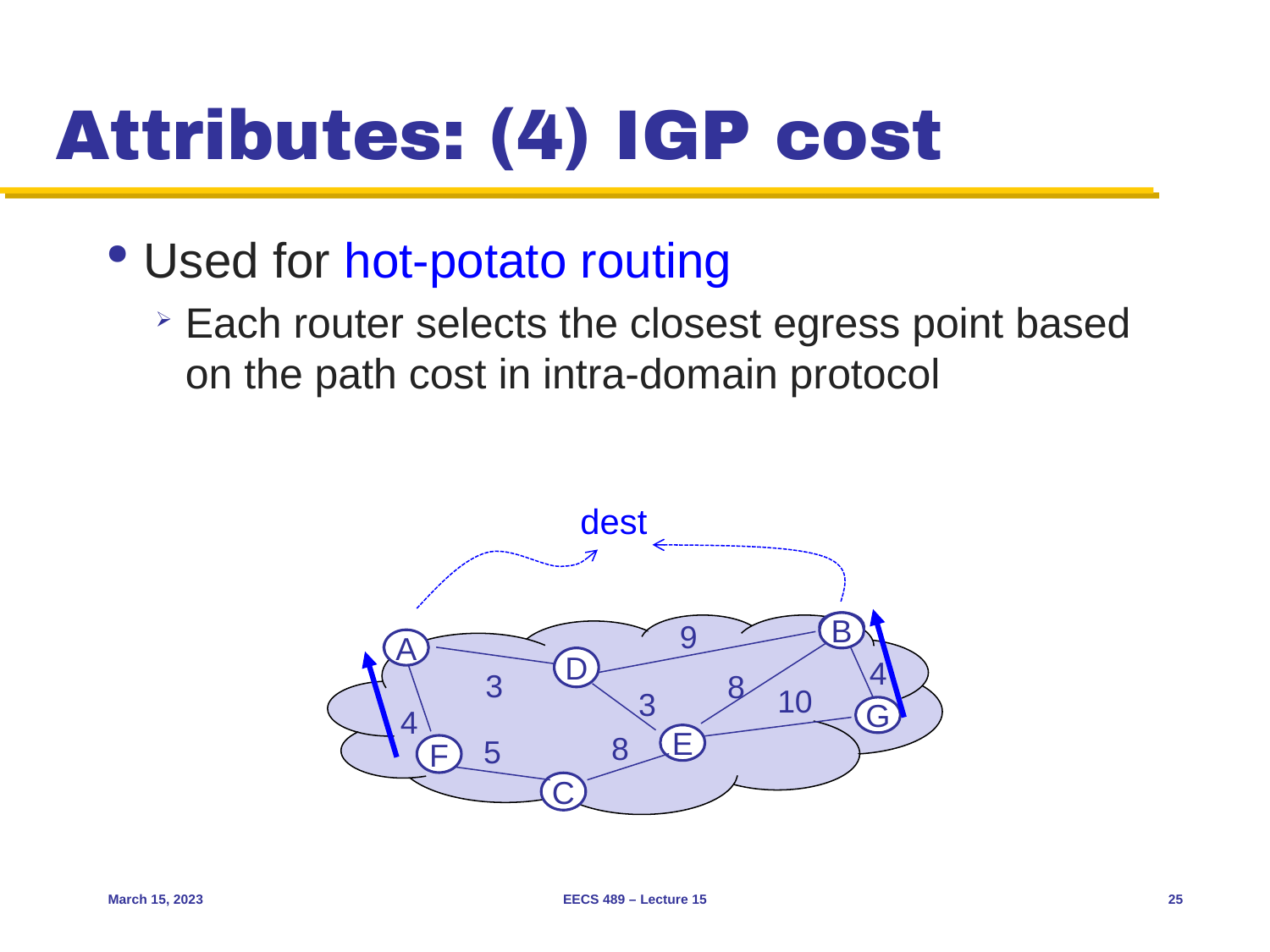

# Attributes: (4) IGP cost
Used for hot-potato routing
Each router selects the closest egress point based on the path cost in intra-domain protocol
dest

9
B
B

A

A

4
D
3
8

10
3

4
G

8
E
5
F

C

March 15, 2023
EECS 489 – Lecture 15
25